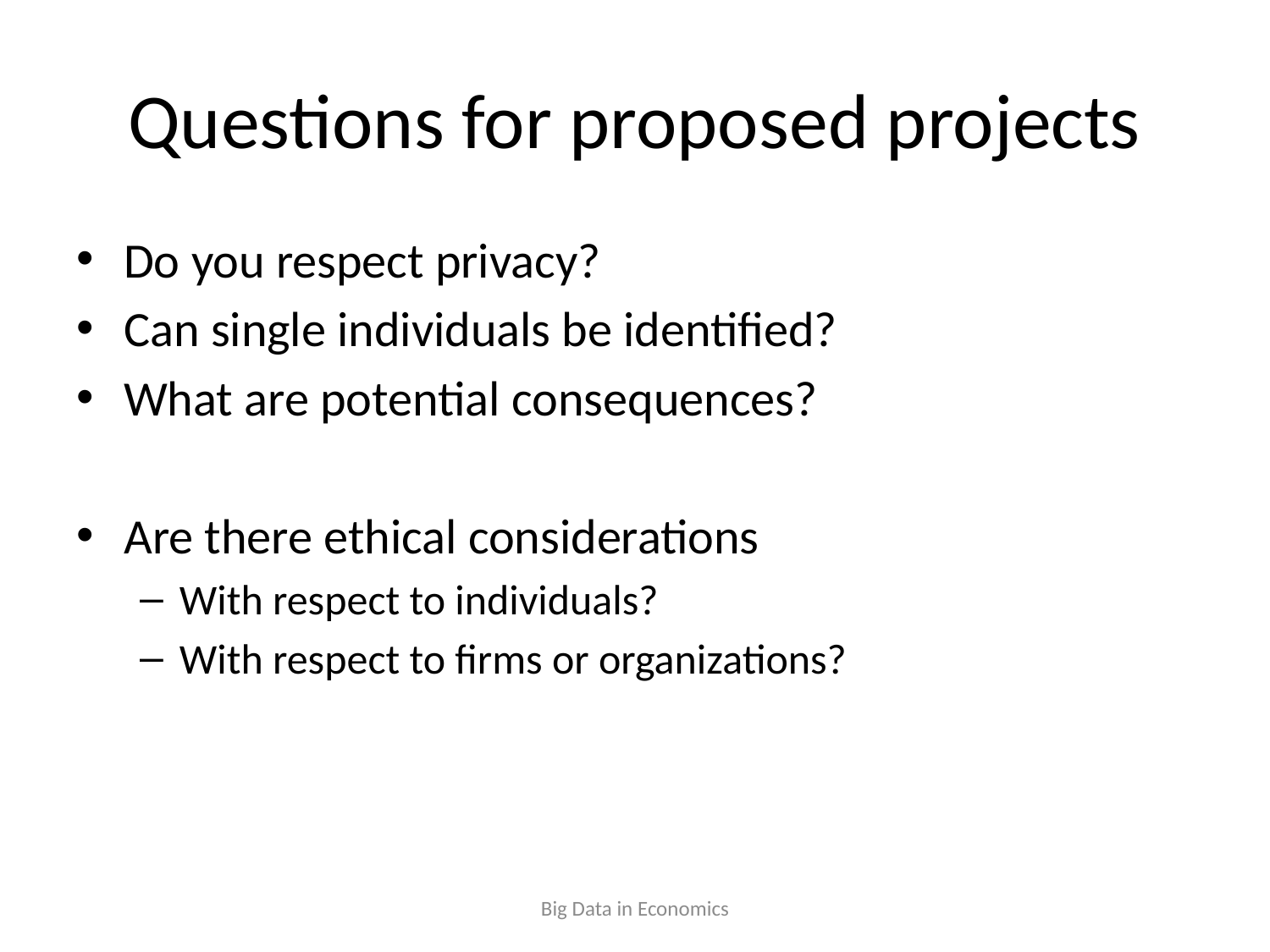

# Questions for proposed projects
Do you respect privacy?
Can single individuals be identified?
What are potential consequences?

Are there ethical considerations
With respect to individuals?
With respect to firms or organizations?
Big Data in Economics